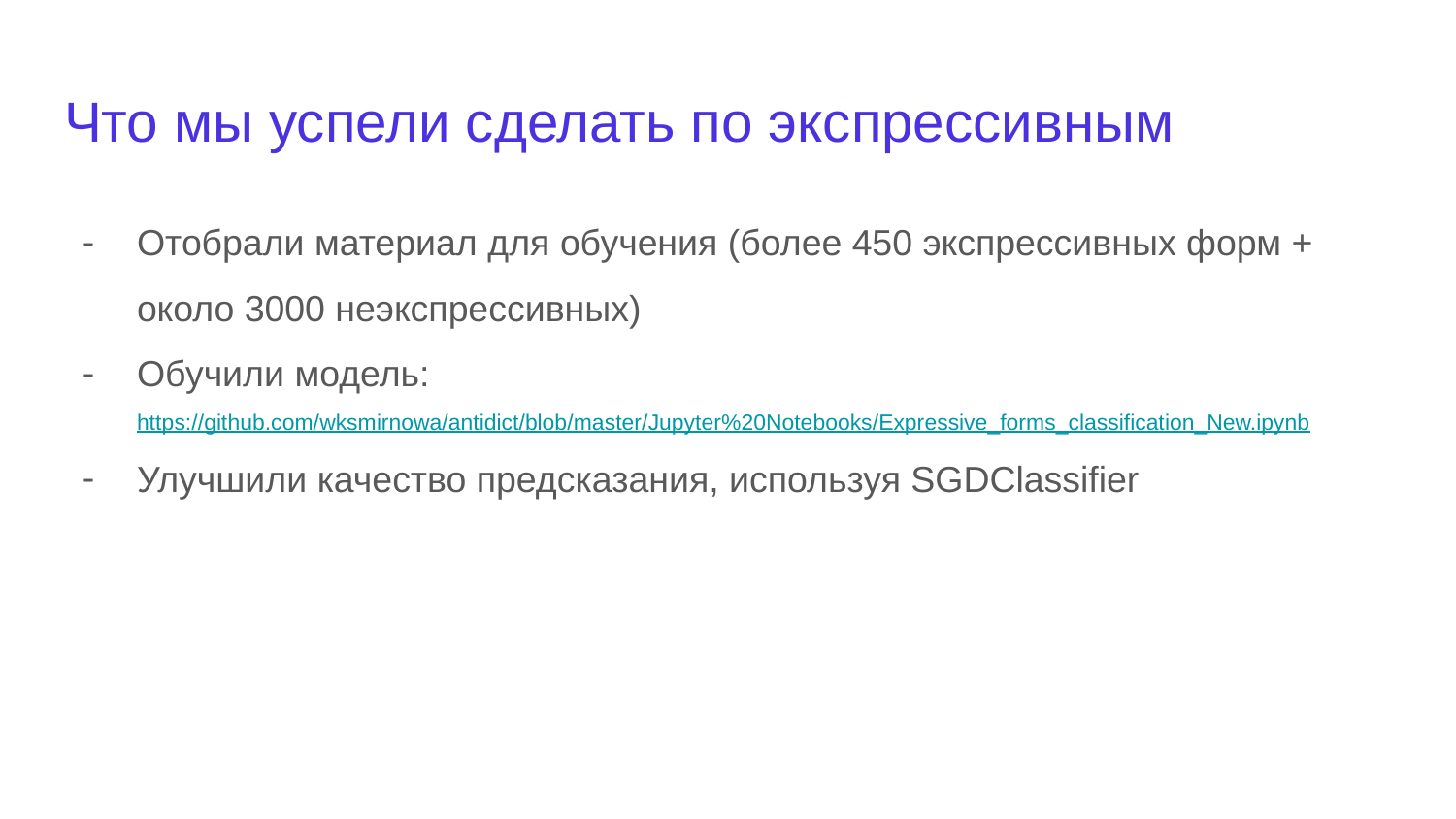

# Что мы успели сделать по экспрессивным
Отобрали материал для обучения (более 450 экспрессивных форм + около 3000 неэкспрессивных)
Обучили модель: https://github.com/wksmirnowa/antidict/blob/master/Jupyter%20Notebooks/Expressive_forms_classification_New.ipynb
Улучшили качество предсказания, используя SGDClassifier